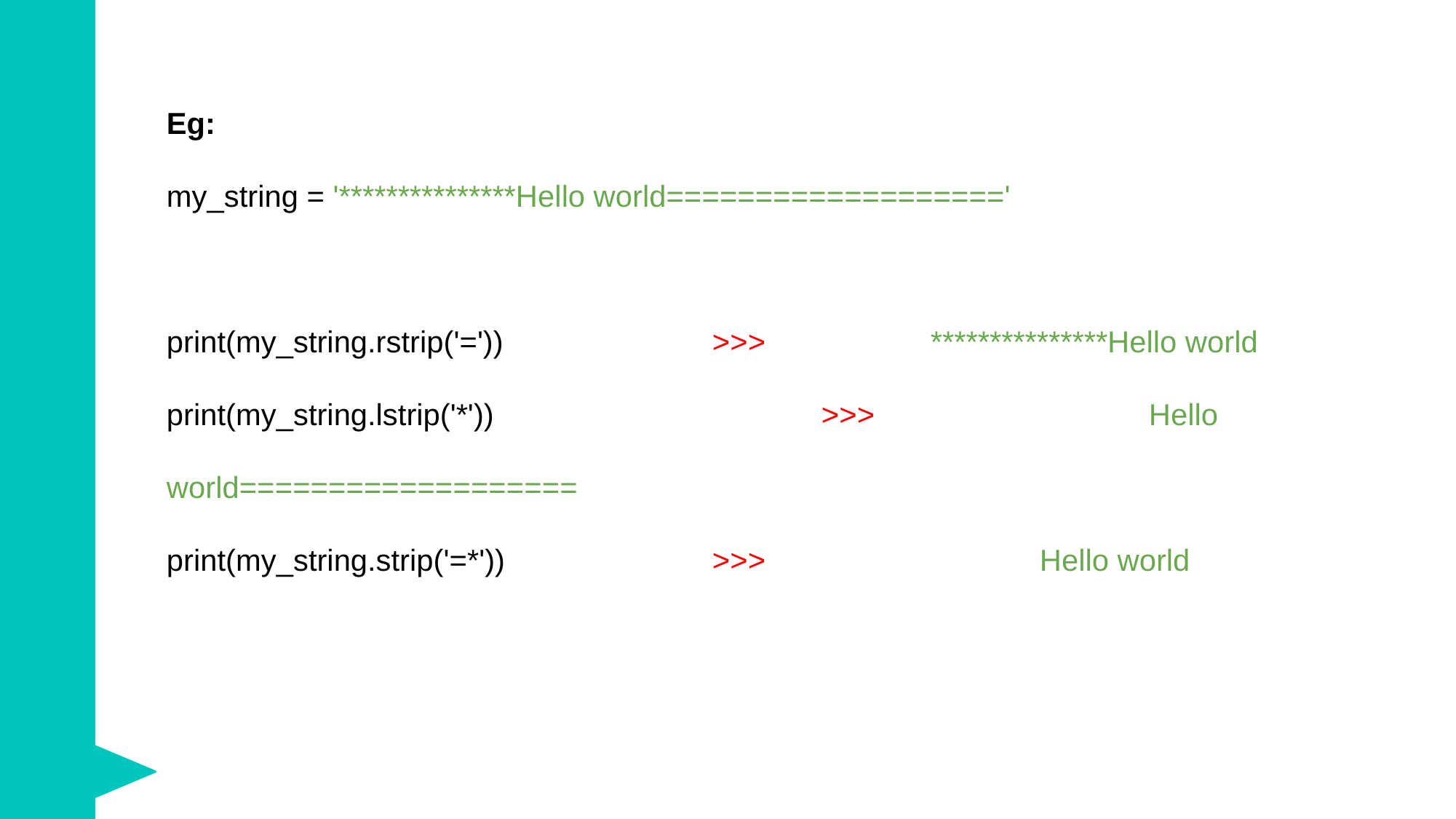

Eg:
my_string = '***************Hello world==================='

print(my_string.rstrip('='))		>>> 		***************Hello world
print(my_string.lstrip('*'))			>>>			Hello world===================
print(my_string.strip('=*'))		>>>			Hello world